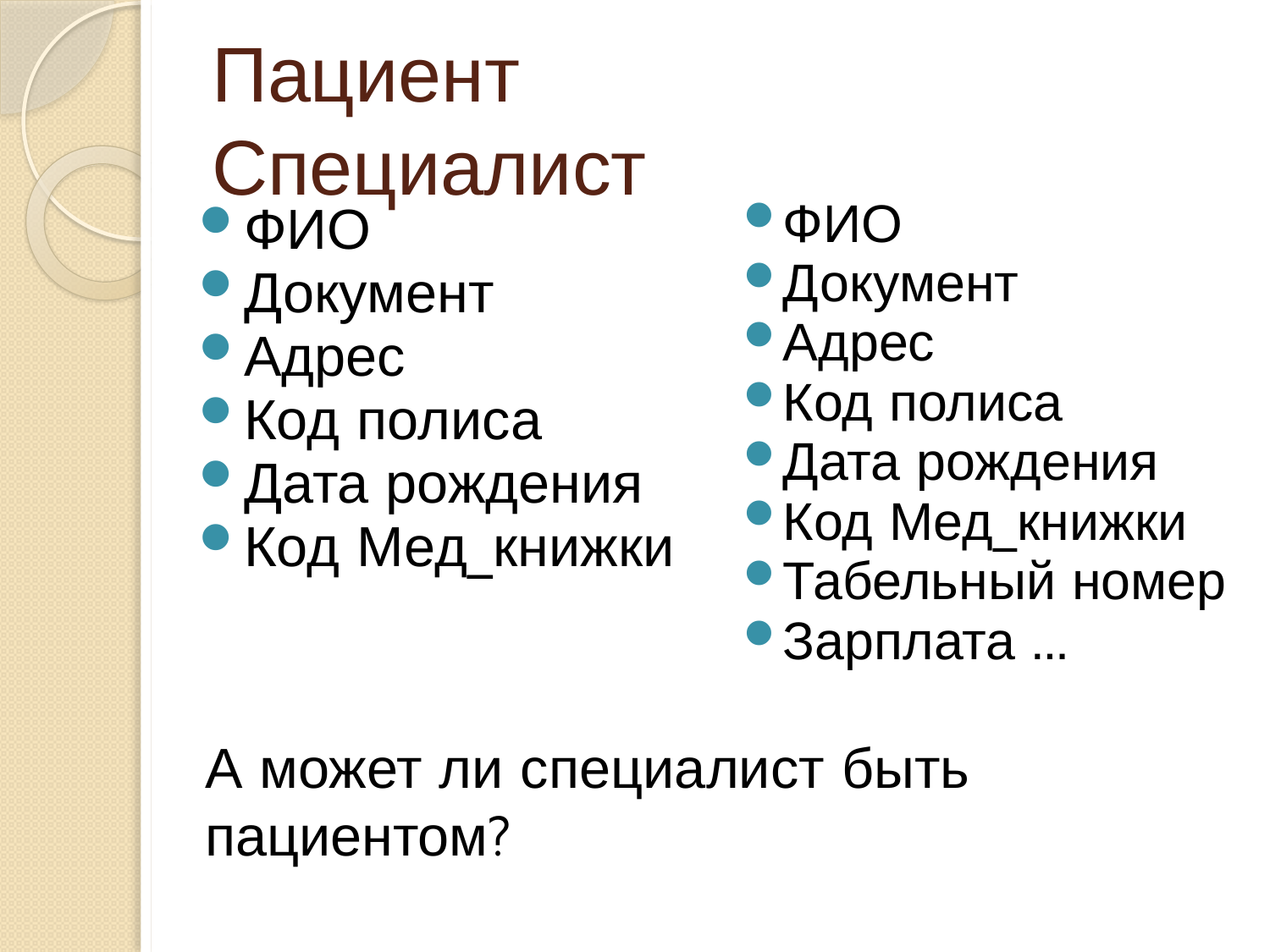

# Пациент                Специалист
ФИО
Документ
Адрес
Код полиса
Дата рождения
Код Мед_книжки
Табельный номер
Зарплата …

ФИО
Документ
Адрес
Код полиса
Дата рождения
Код Мед_книжки

ФИО
Документ
Адрес
Дата рождения
Табельный номер

А может ли специалист быть пациентом?